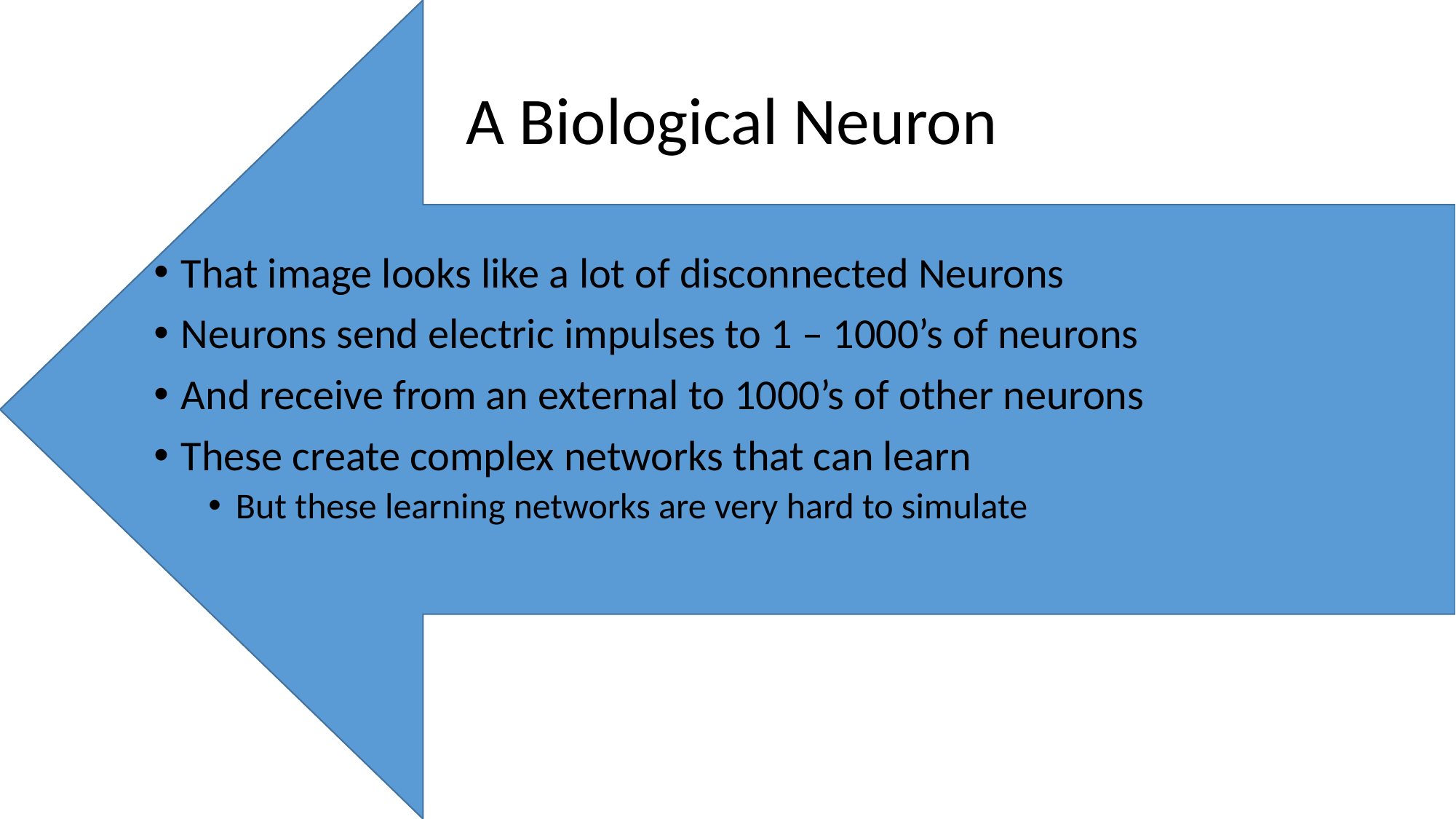

# A Biological Neuron
That image looks like a lot of disconnected Neurons
Neurons send electric impulses to 1 – 1000’s of neurons
And receive from an external to 1000’s of other neurons
These create complex networks that can learn
But these learning networks are very hard to simulate